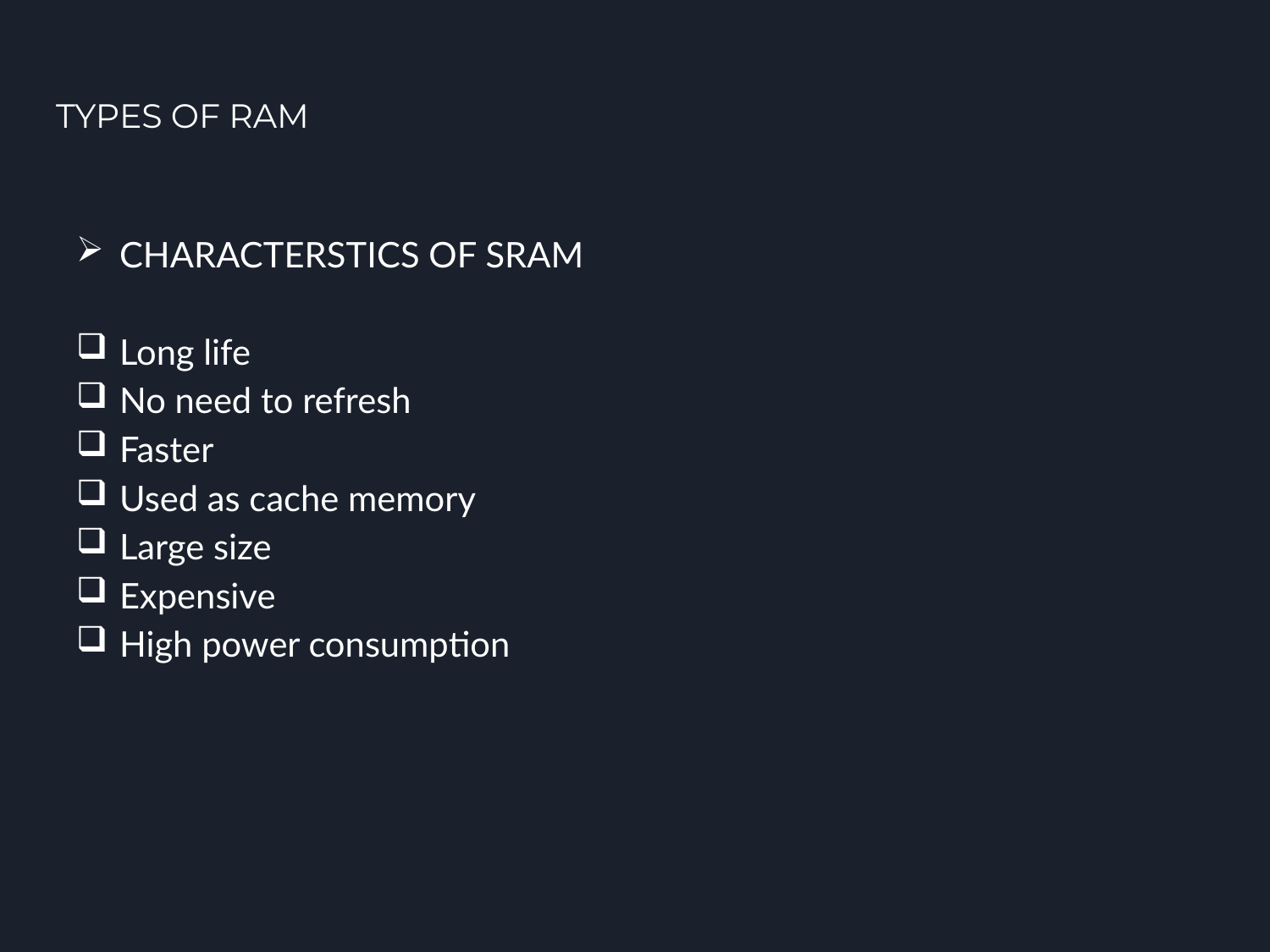

# TYPES OF RAM
CHARACTERSTICS OF SRAM

Long life
No need to refresh
Faster
Used as cache memory
Large size
Expensive
High power consumption